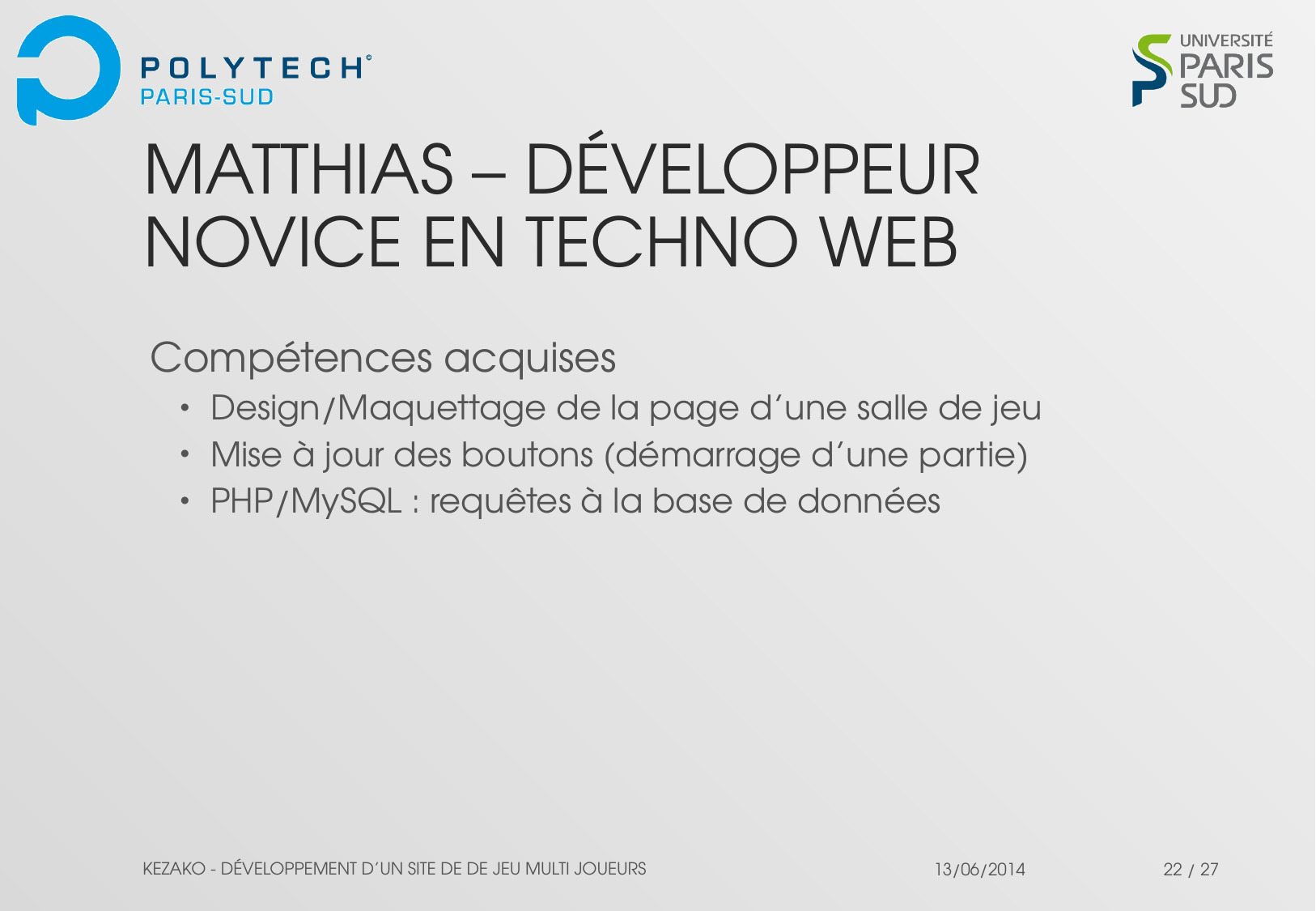

# Matthias – Développeur Novice en techno web
Compétences acquises
Design/Maquettage de la page d’une salle de jeu
Mise à jour des boutons (démarrage d’une partie)
PHP/MySQL : requêtes à la base de données
KEZAKO - Développement d’un site de de jeu multi joueurs
22 / 27
13/06/2014